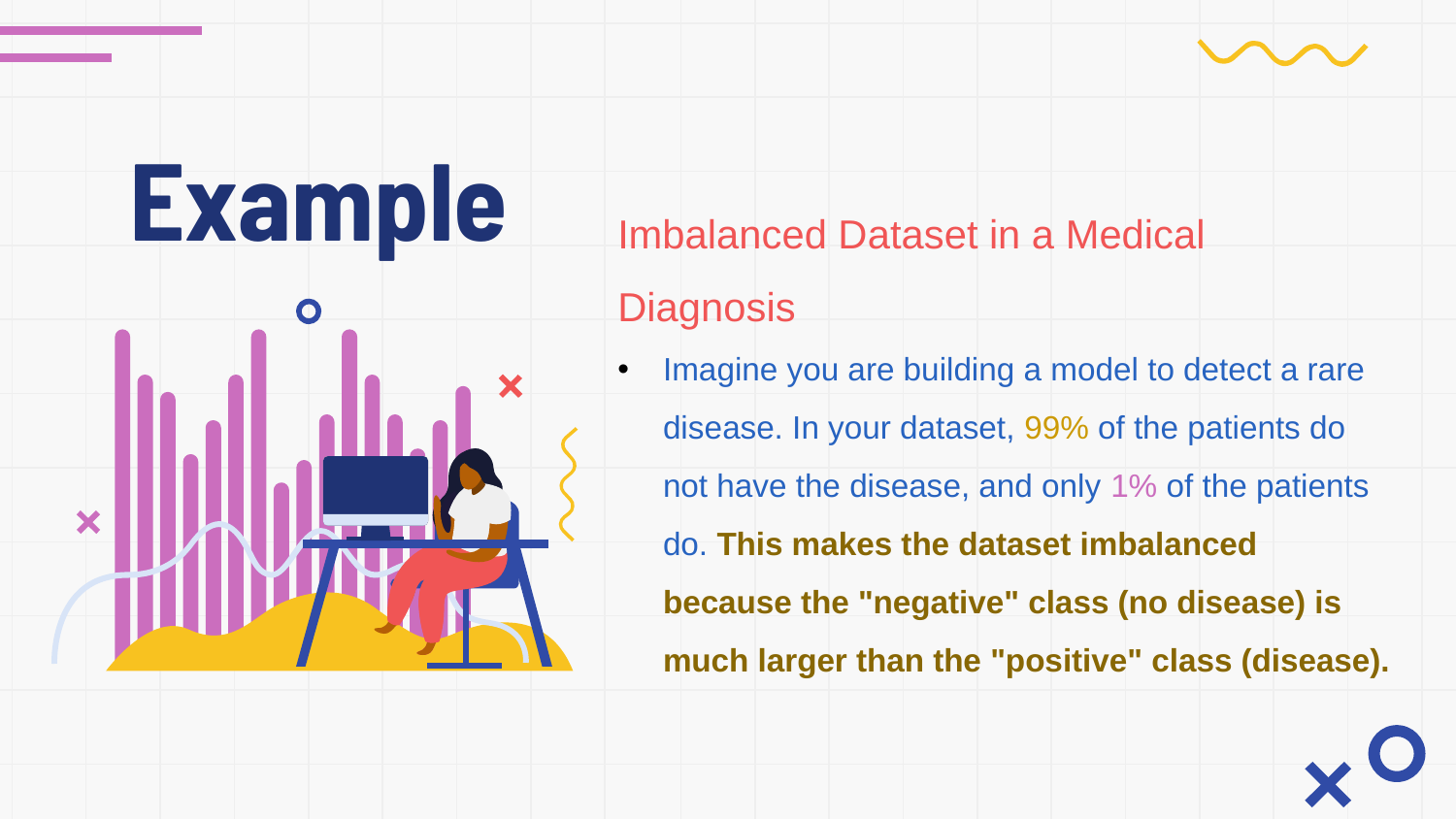

Example
Imbalanced Dataset in a Medical Diagnosis
Imagine you are building a model to detect a rare disease. In your dataset, 99% of the patients do not have the disease, and only 1% of the patients do. This makes the dataset imbalanced because the "negative" class (no disease) is much larger than the "positive" class (disease).